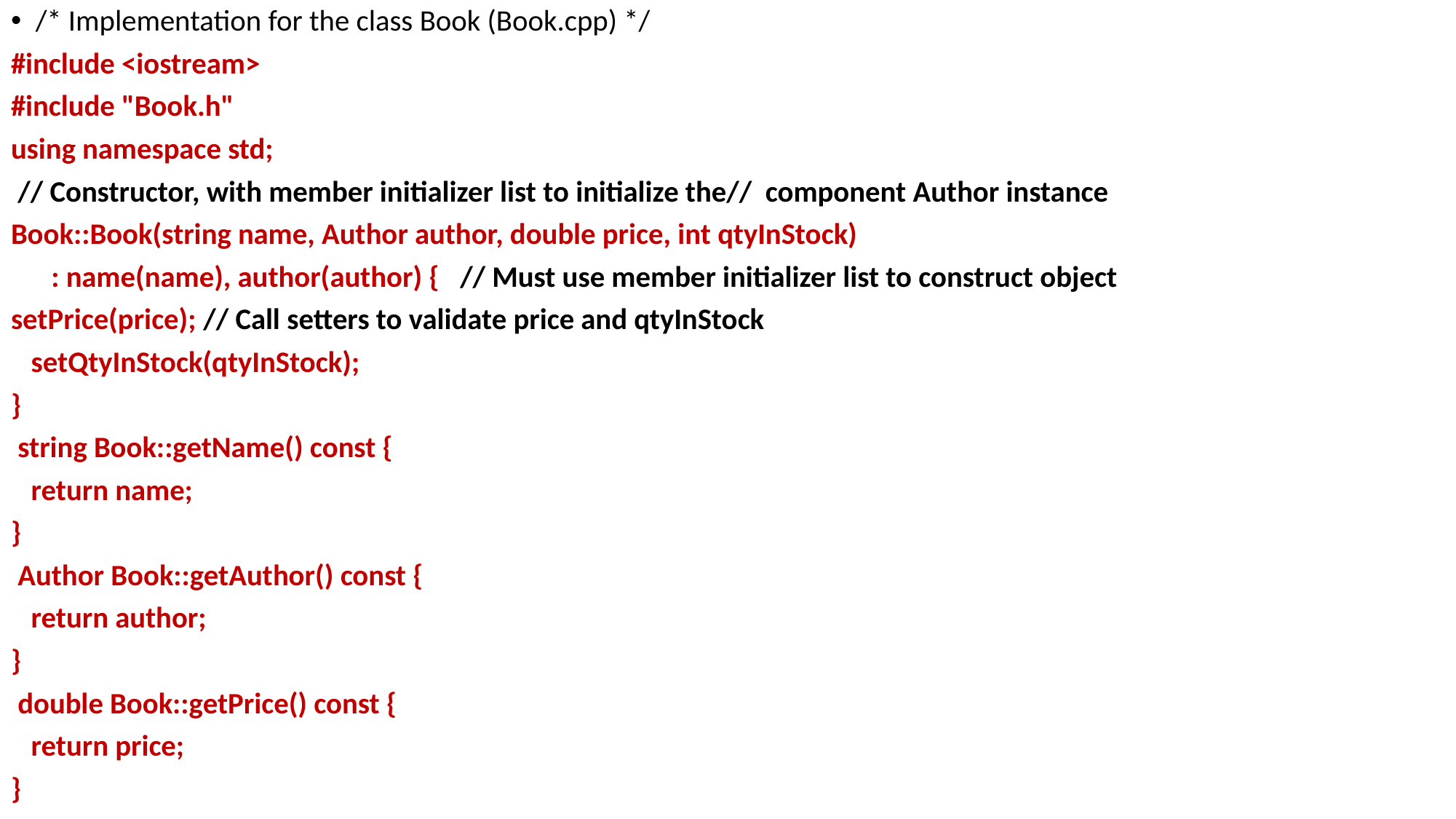

/* Implementation for the class Book (Book.cpp) */
#include <iostream>
#include "Book.h"
using namespace std;
 // Constructor, with member initializer list to initialize the//  component Author instance
Book::Book(string name, Author author, double price, int qtyInStock)
      : name(name), author(author) {   // Must use member initializer list to construct object
setPrice(price); // Call setters to validate price and qtyInStock
   setQtyInStock(qtyInStock);
}
 string Book::getName() const {
   return name;
}
 Author Book::getAuthor() const {
   return author;
}
 double Book::getPrice() const {
   return price;
}